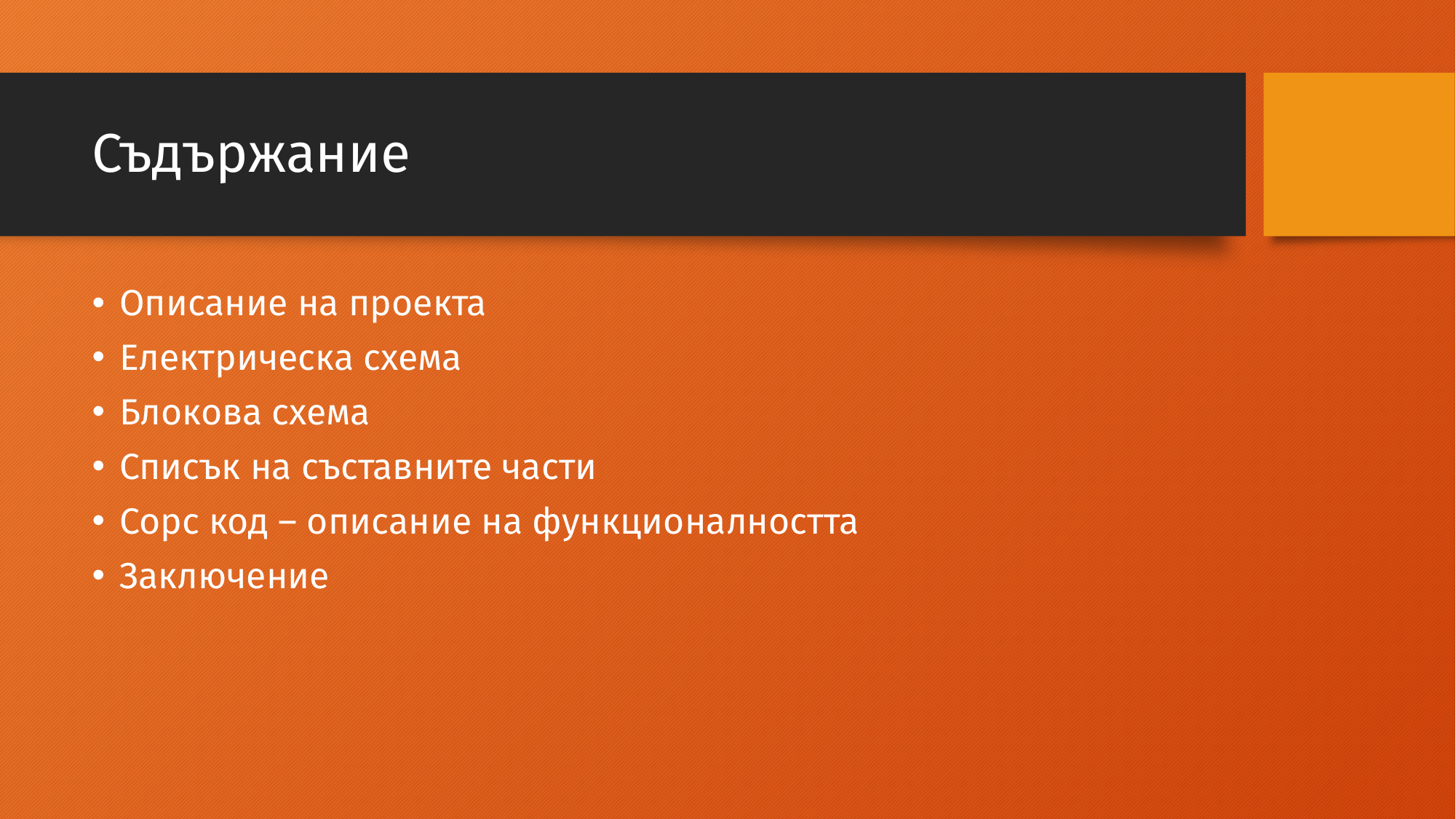

# Съдържание
Описание на проекта
Електрическа схема
Блокова схема
Списък на съставните части
Сорс код – описание на функционалността
Заключение